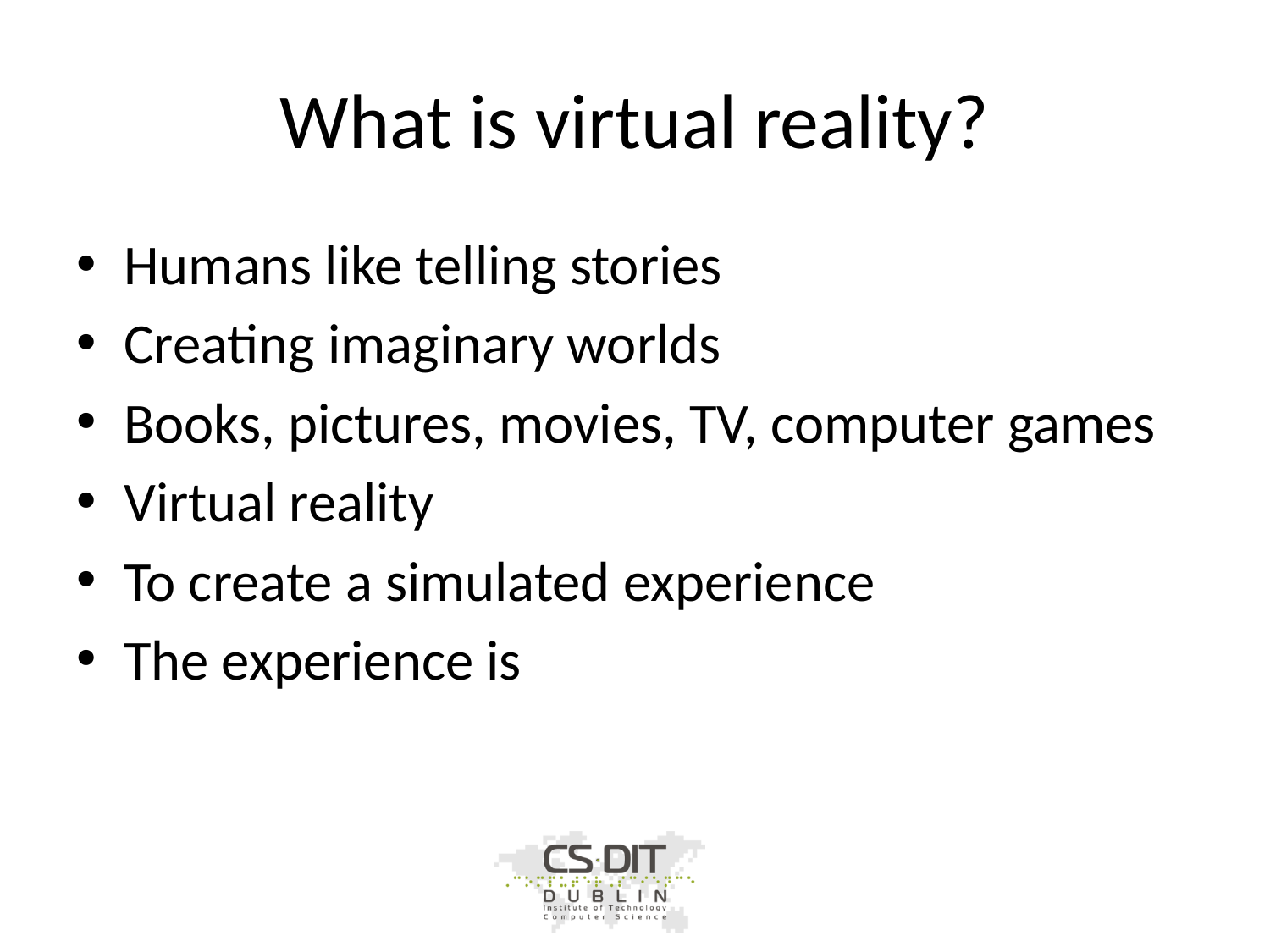

# What is virtual reality?
Humans like telling stories
Creating imaginary worlds
Books, pictures, movies, TV, computer games
Virtual reality
To create a simulated experience
The experience is